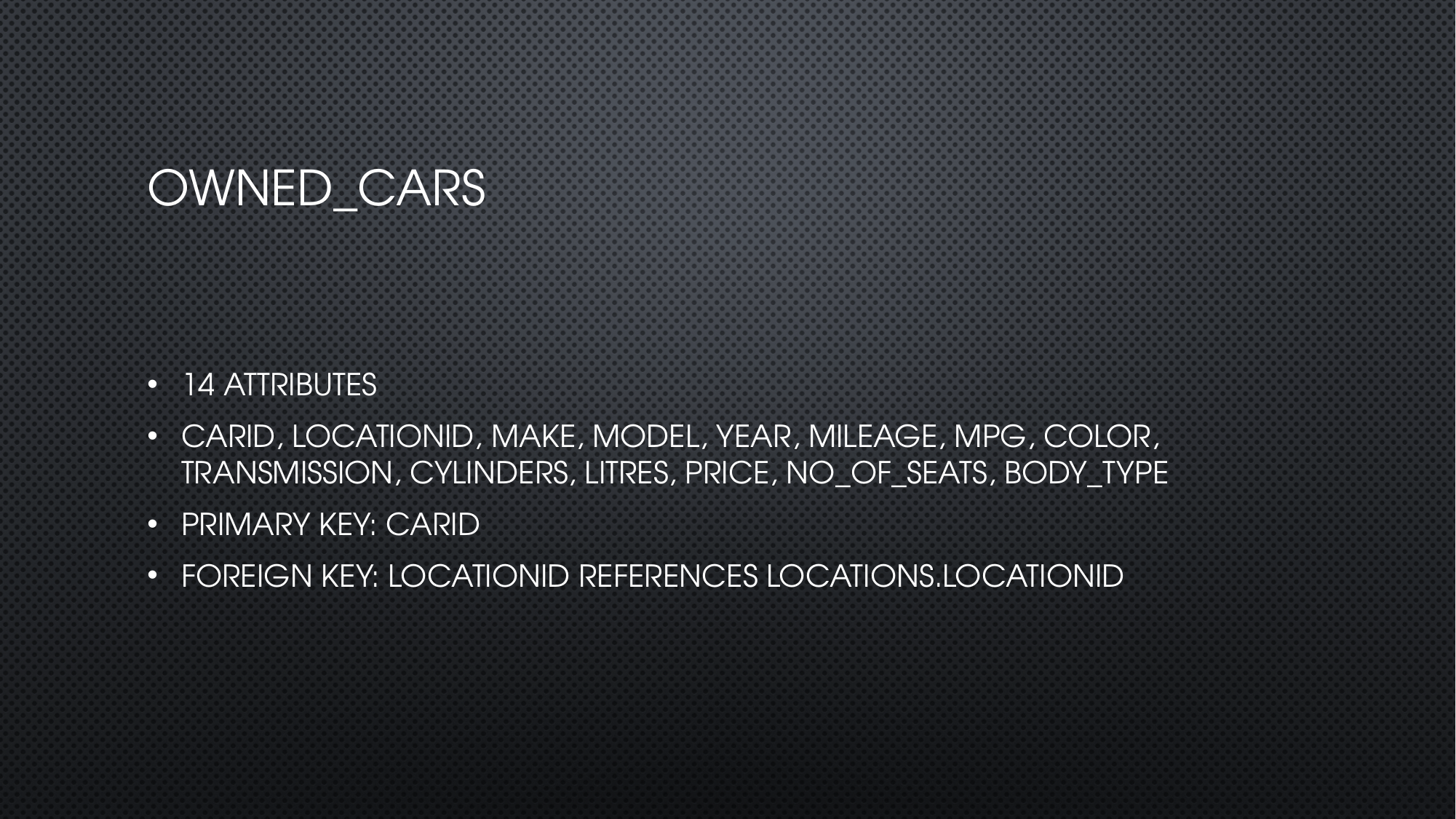

# Owned_cars
14 Attributes
CarID, LocationID, Make, Model, Year, Mileage, MPG, Color, Transmission, Cylinders, Litres, Price, No_of_seats, Body_type
Primary Key: CarID
Foreign Key: LocationID references Locations.LocationID